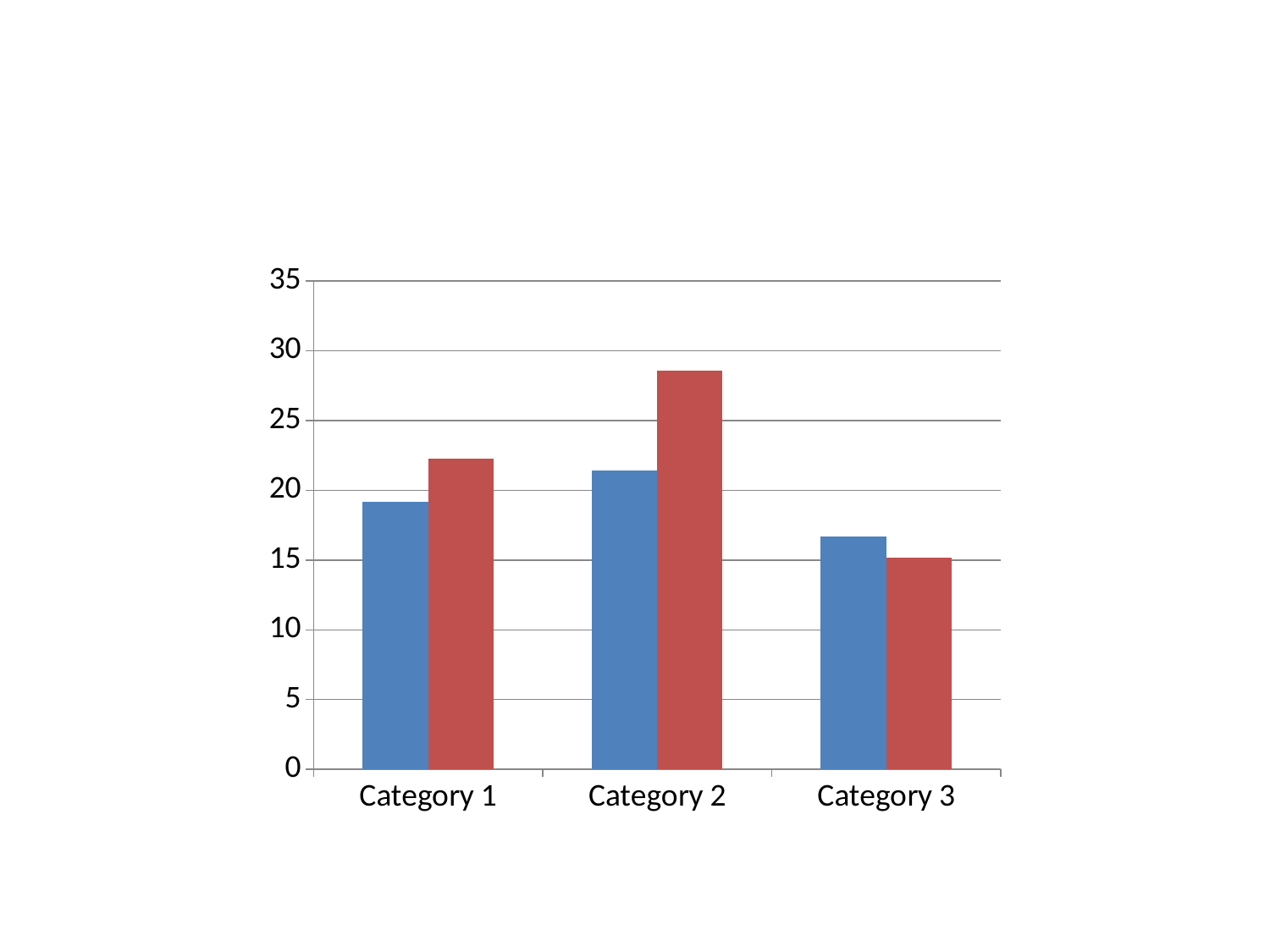

#

### Chart

| Category | Series 1 | Series 2 |
|---|---|---|
| Category 1 | 19.2 | 22.3 |
| Category 2 | 21.4 | 28.6 |
| Category 3 | 16.7 | 15.2 |